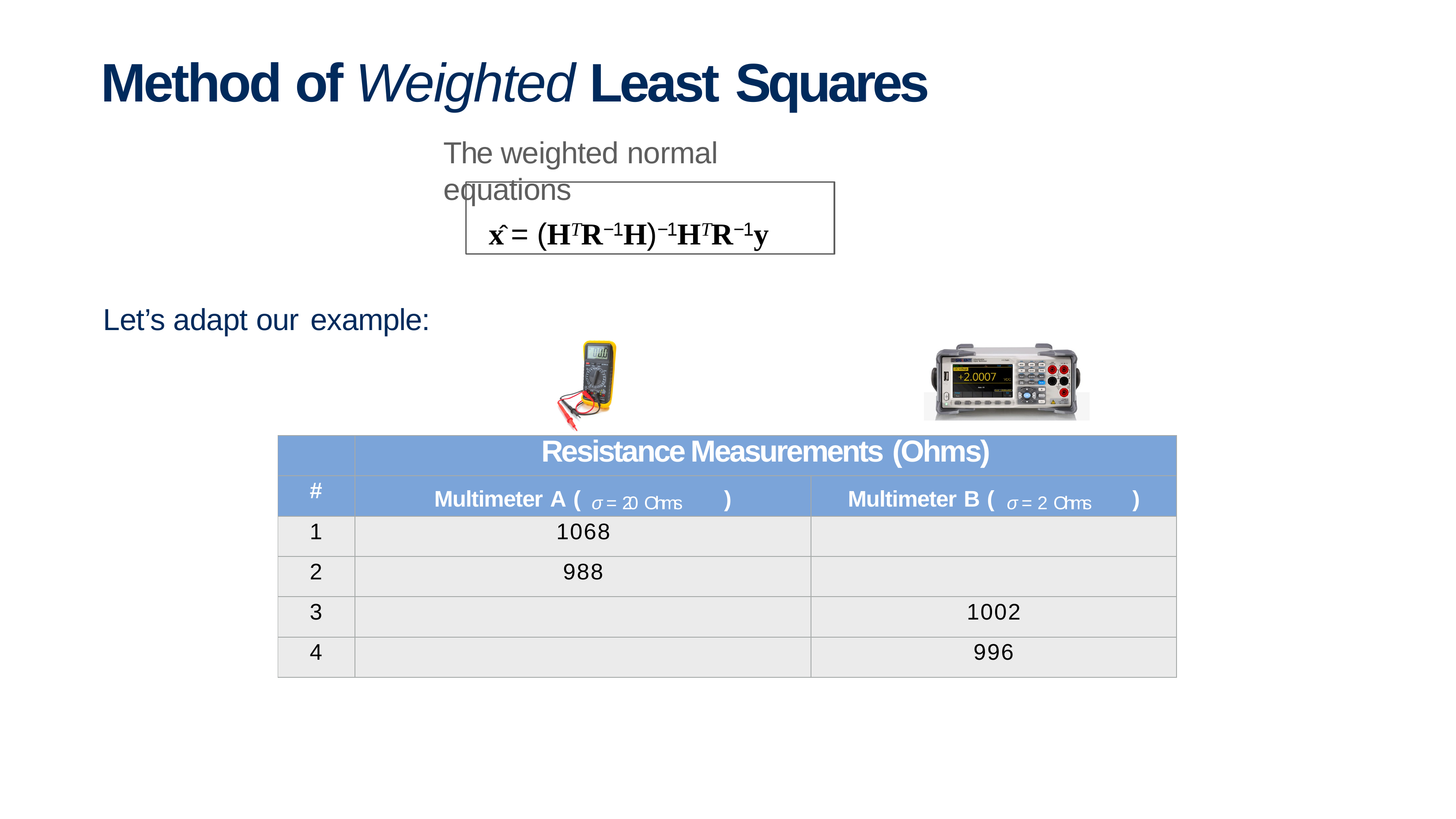

# Method of Weighted Least Squares
The weighted normal equations
x̂ = (HTR−1H)−1HTR−1y
Let’s adapt our example:

|  | Resistance Measurements (Ohms) |  |
| --- | --- | --- |
| # | Multimeter A ( σ = 20 Ohms ) | Multimeter B ( σ = 2 Ohms ) |
| 1 | 1068 |  |
| 2 | 988 |  |
| 3 |  | 1002 |
| 4 |  | 996 |